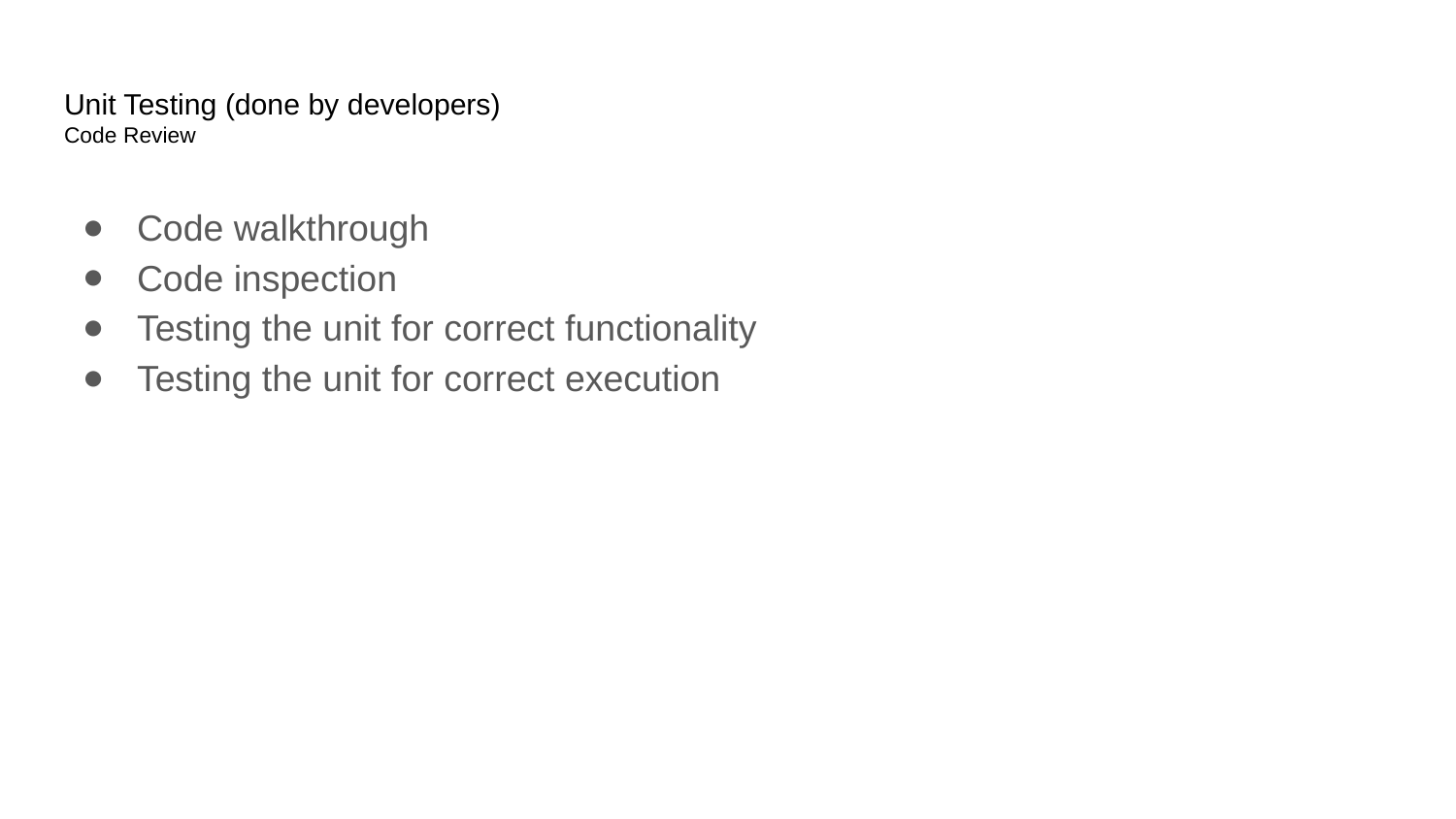

# Unit Testing (done by developers) Code Review
Code walkthrough
Code inspection
Testing the unit for correct functionality
Testing the unit for correct execution